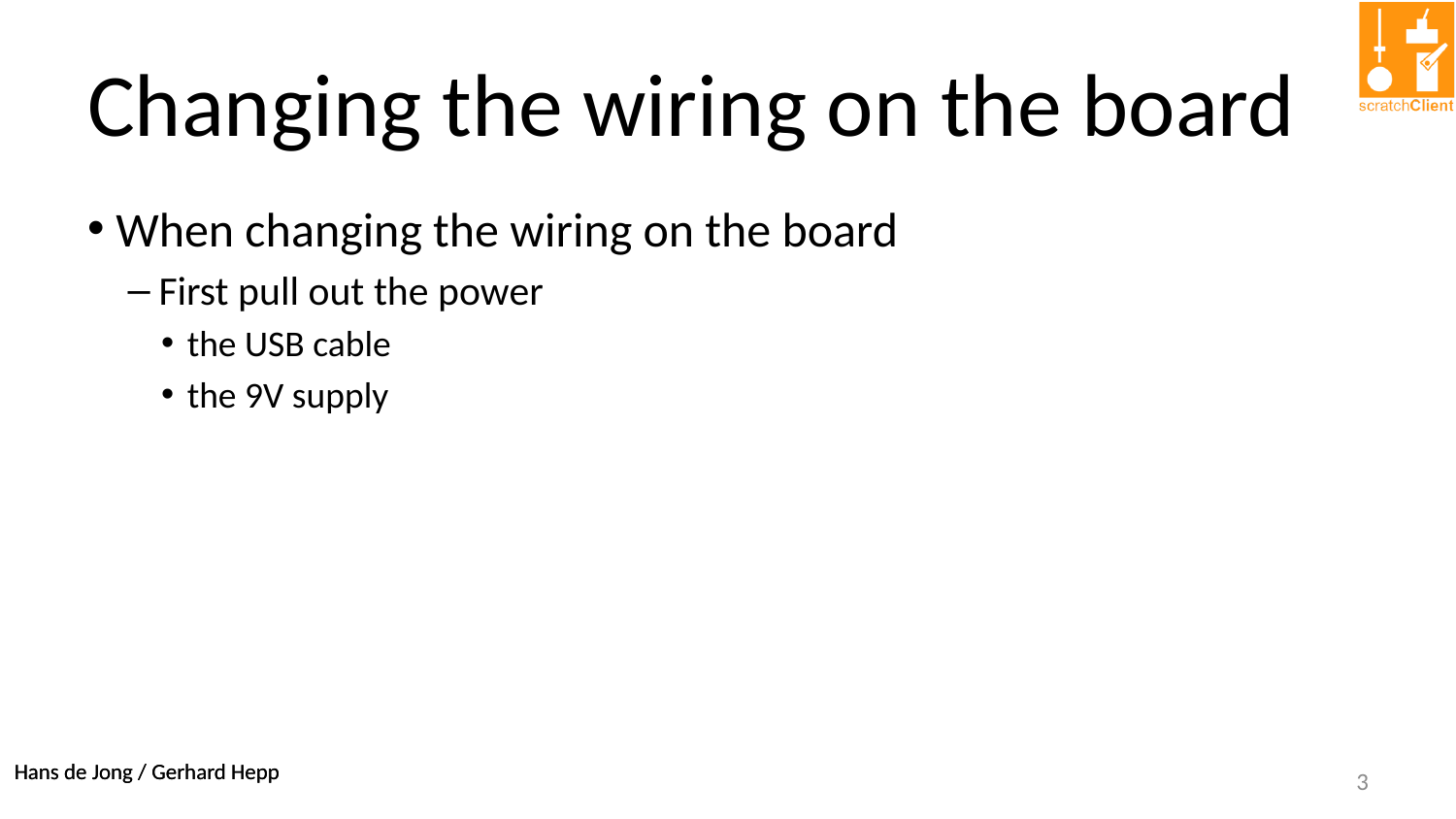

# Changing the wiring on the board
When changing the wiring on the board
First pull out the power
the USB cable
the 9V supply
3